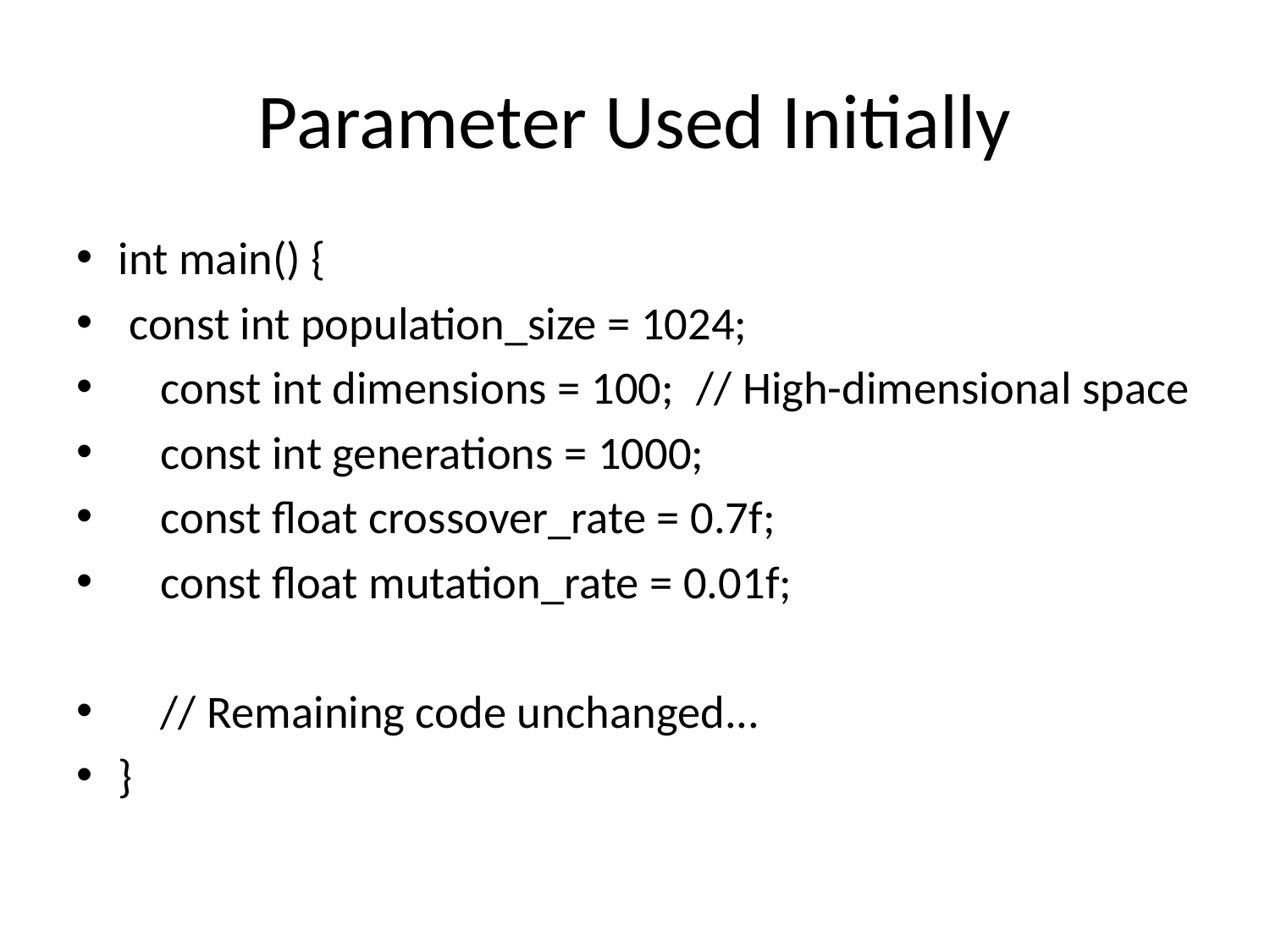

# Parameter Used Initially
int main() {
 const int population_size = 1024;
    const int dimensions = 100;  // High-dimensional space
    const int generations = 1000;
    const float crossover_rate = 0.7f;
    const float mutation_rate = 0.01f;

    // Remaining code unchanged...
}